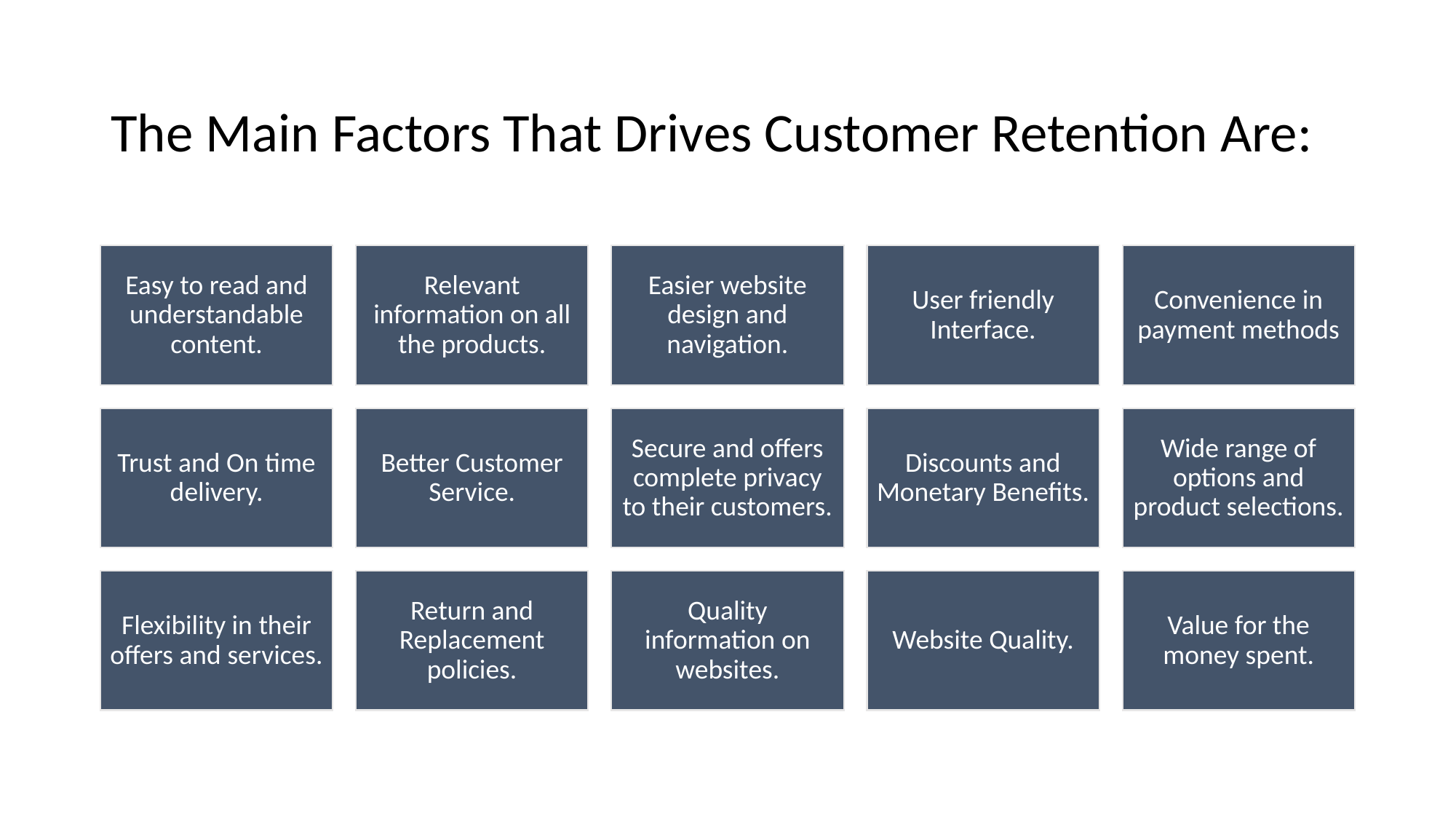

# The Main Factors That Drives Customer Retention Are:
Easy to read and understandable content.
Relevant information on all the products.
Easier website design and navigation.
User friendly Interface.
Convenience in payment methods
Trust and On time delivery.
Better Customer Service.
Secure and offers complete privacy to their customers.
Discounts and Monetary Benefits.
Wide range of options and product selections.
Flexibility in their offers and services.
Return and Replacement policies.
Quality information on websites.
Website Quality.
Value for the money spent.